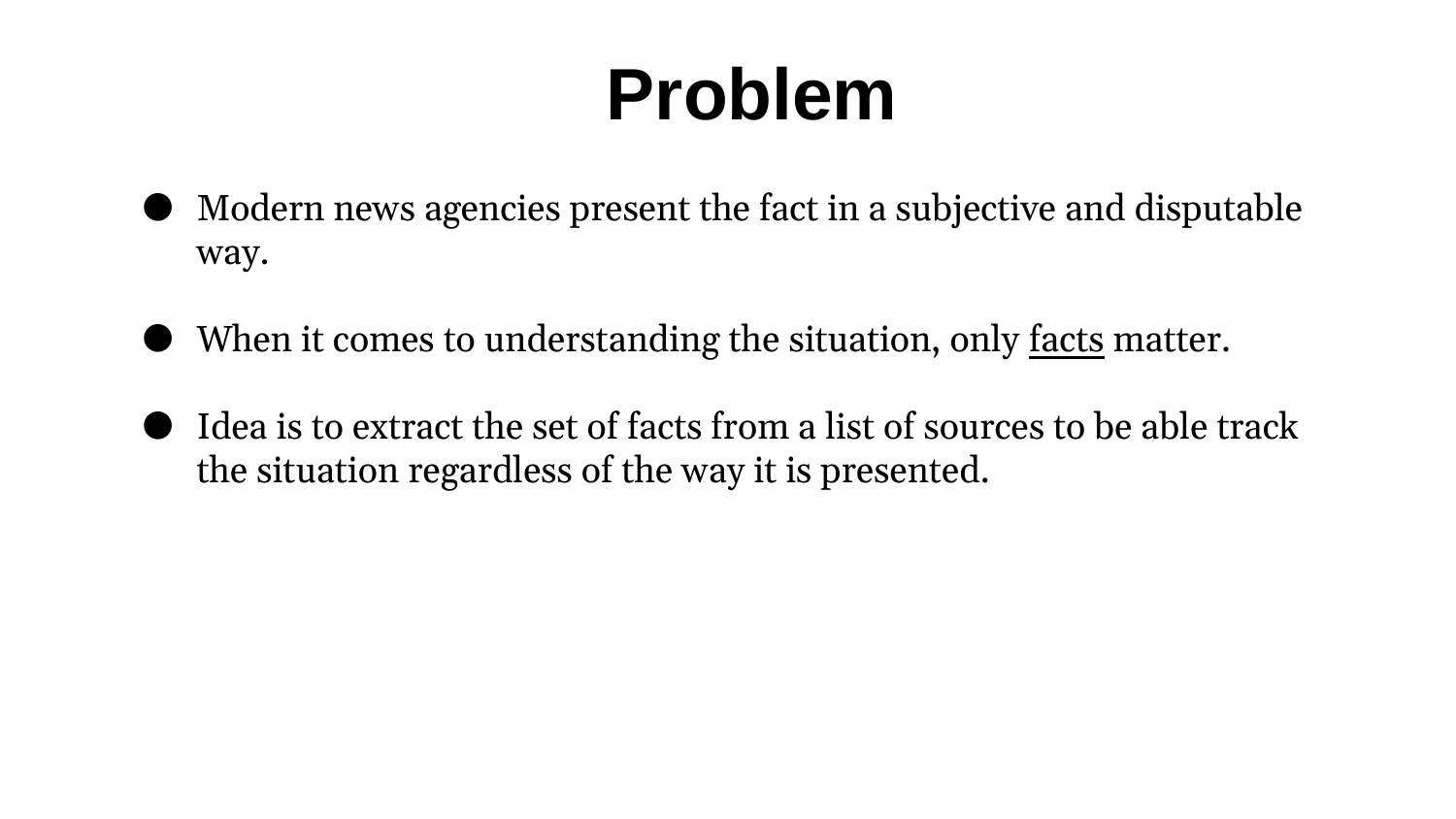

# Problem
Modern news agencies present the fact in a subjective and disputable way.

When it comes to understanding the situation, only facts matter.

Idea is to extract the set of facts from a list of sources to be able track the situation regardless of the way it is presented.